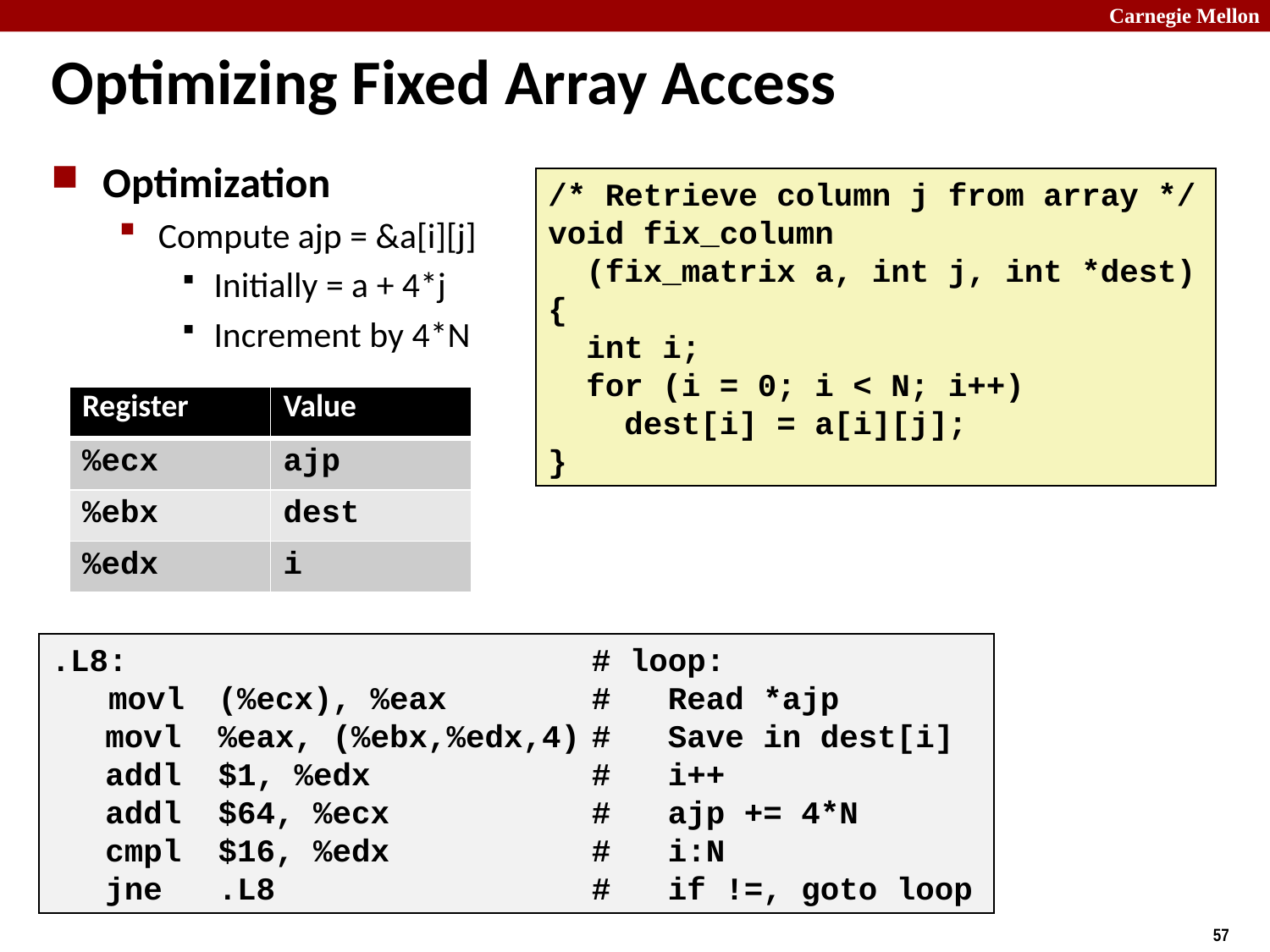

# Optimizing Fixed Array Access
Optimization
Compute ajp = &a[i][j]
Initially = a + 4*j
Increment by 4*N
/* Retrieve column j from array */
void fix_column
  (fix_matrix a, int j, int *dest)
{
  int i;
  for (i = 0; i < N; i++)
    dest[i] = a[i][j];
}
| Register | Value |
| --- | --- |
| %ecx | ajp |
| %ebx | dest |
| %edx | i |
.L8:		# loop:
   movl	(%ecx), %eax	#   Read *ajp
	  movl	%eax, (%ebx,%edx,4)	#   Save in dest[i]
	  addl	$1, %edx	#   i++
	  addl	$64, %ecx	#   ajp += 4*N
	  cmpl	$16, %edx	#   i:N
	  jne	.L8	#   if !=, goto loop